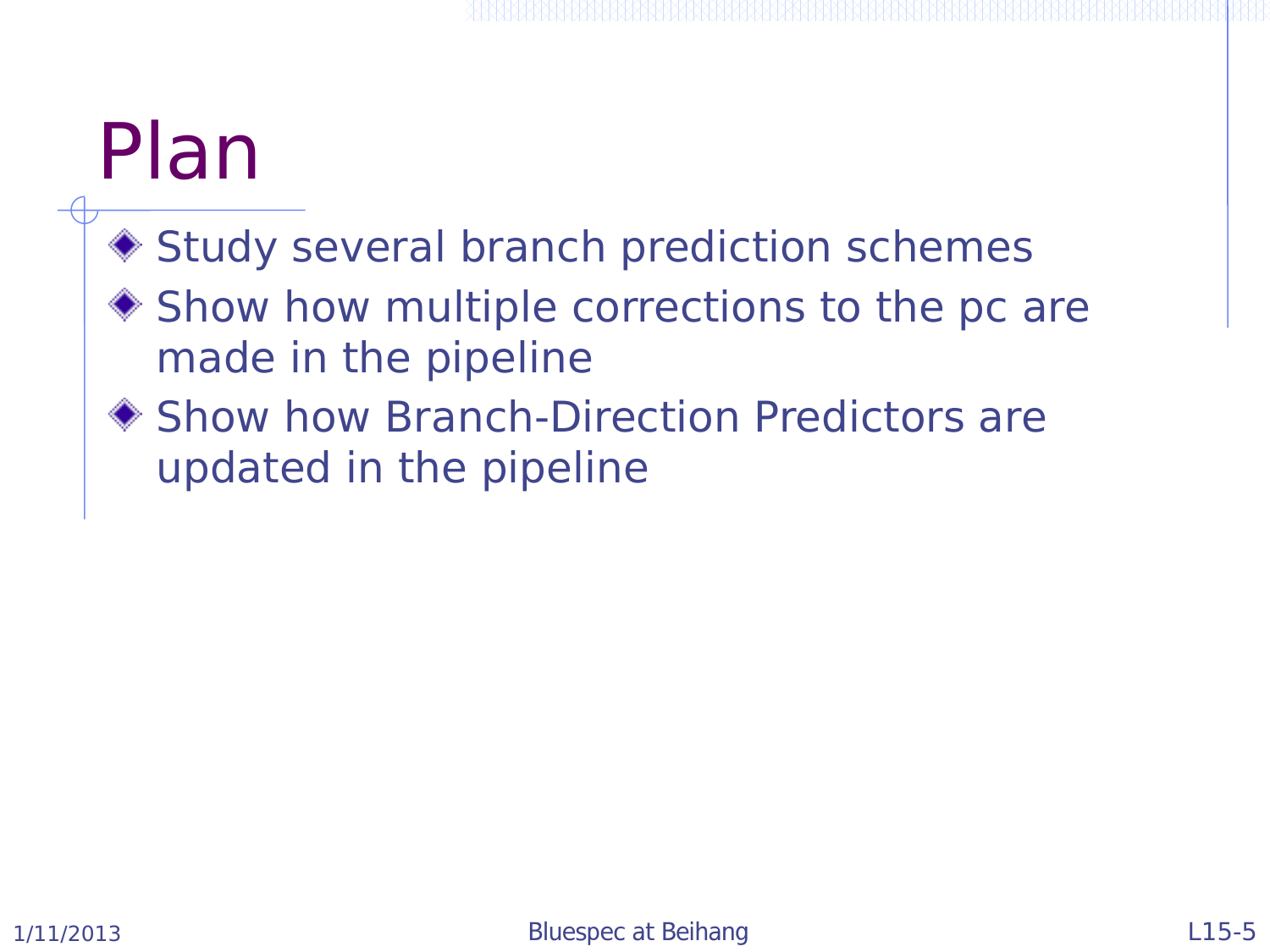

# Plan
Study several branch prediction schemes
Show how multiple corrections to the pc are made in the pipeline
Show how Branch-Direction Predictors are updated in the pipeline
1/11/2013
Bluespec at Beihang
L15-5